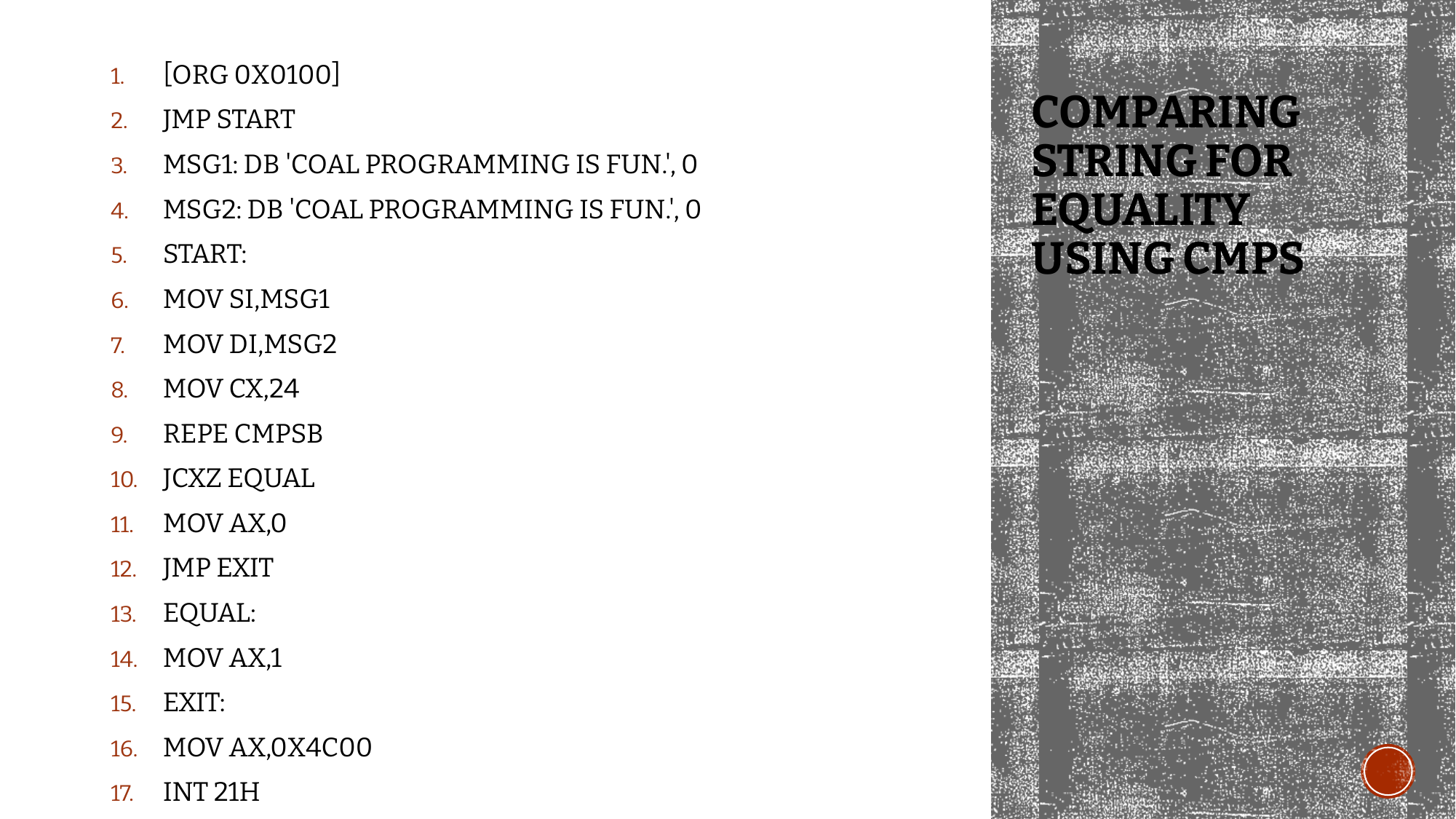

[ORG 0X0100]
JMP START
MSG1: DB 'COAL PROGRAMMING IS FUN.', 0
MSG2: DB 'COAL PROGRAMMING IS FUN.', 0
START:
MOV SI,MSG1
MOV DI,MSG2
MOV CX,24
REPE CMPSB
JCXZ EQUAL
MOV AX,0
JMP EXIT
EQUAL:
MOV AX,1
EXIT:
MOV AX,0X4C00
INT 21H

# Comparing string for equality using cmps